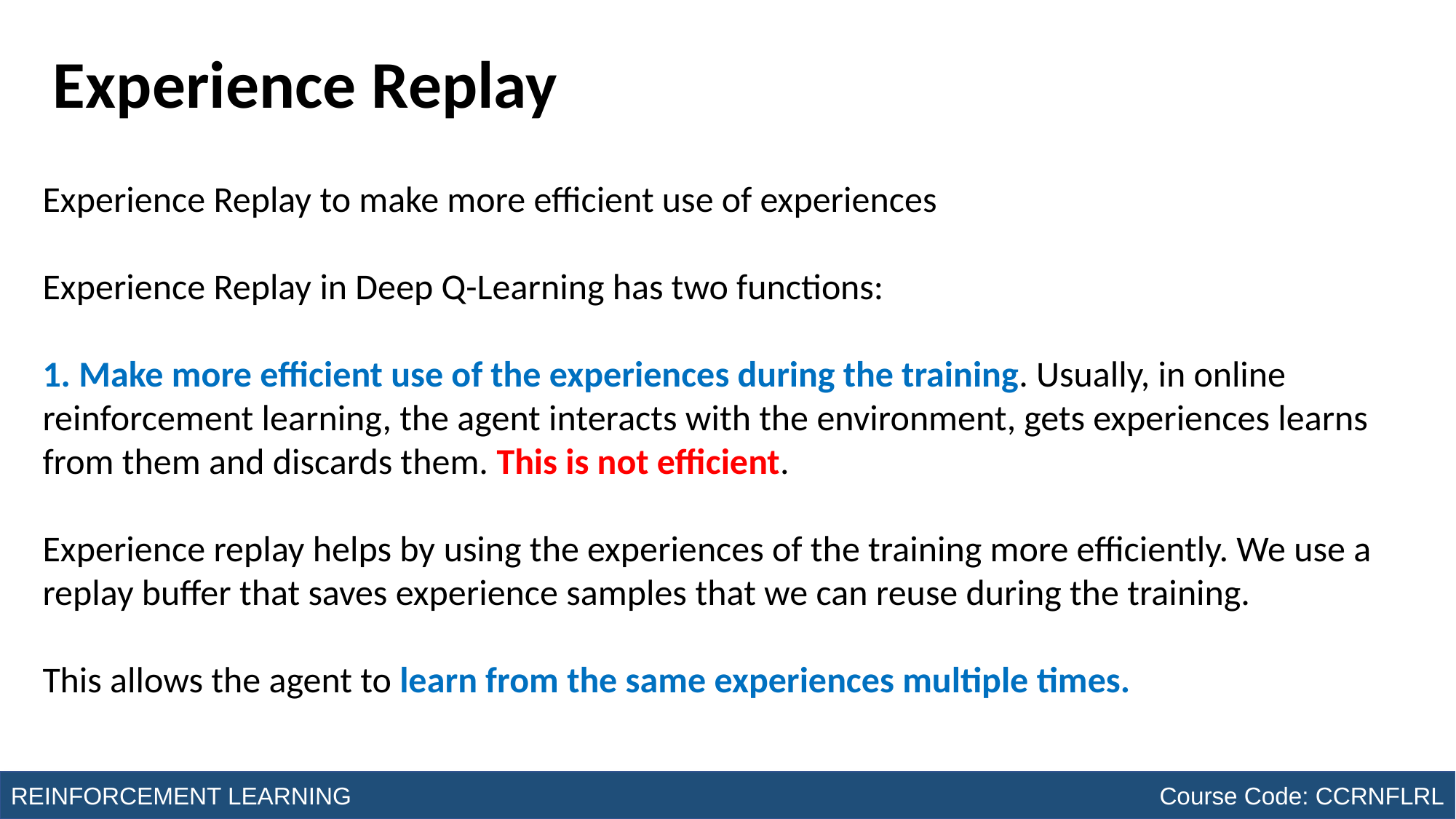

Course Code: CCINCOM/L
INTRODUCTION TO COMPUTING
# Experience Replay
Experience Replay to make more efficient use of experiences

Experience Replay in Deep Q-Learning has two functions:

 Make more efficient use of the experiences during the training. Usually, in online reinforcement learning, the agent interacts with the environment, gets experiences learns from them and discards them. This is not efficient.

Experience replay helps by using the experiences of the training more efficiently. We use a replay buffer that saves experience samples that we can reuse during the training.

This allows the agent to learn from the same experiences multiple times.

Joseph Marvin R. Imperial
REINFORCEMENT LEARNING
NU College of Computing and Information Technologies
Course Code: CCRNFLRL